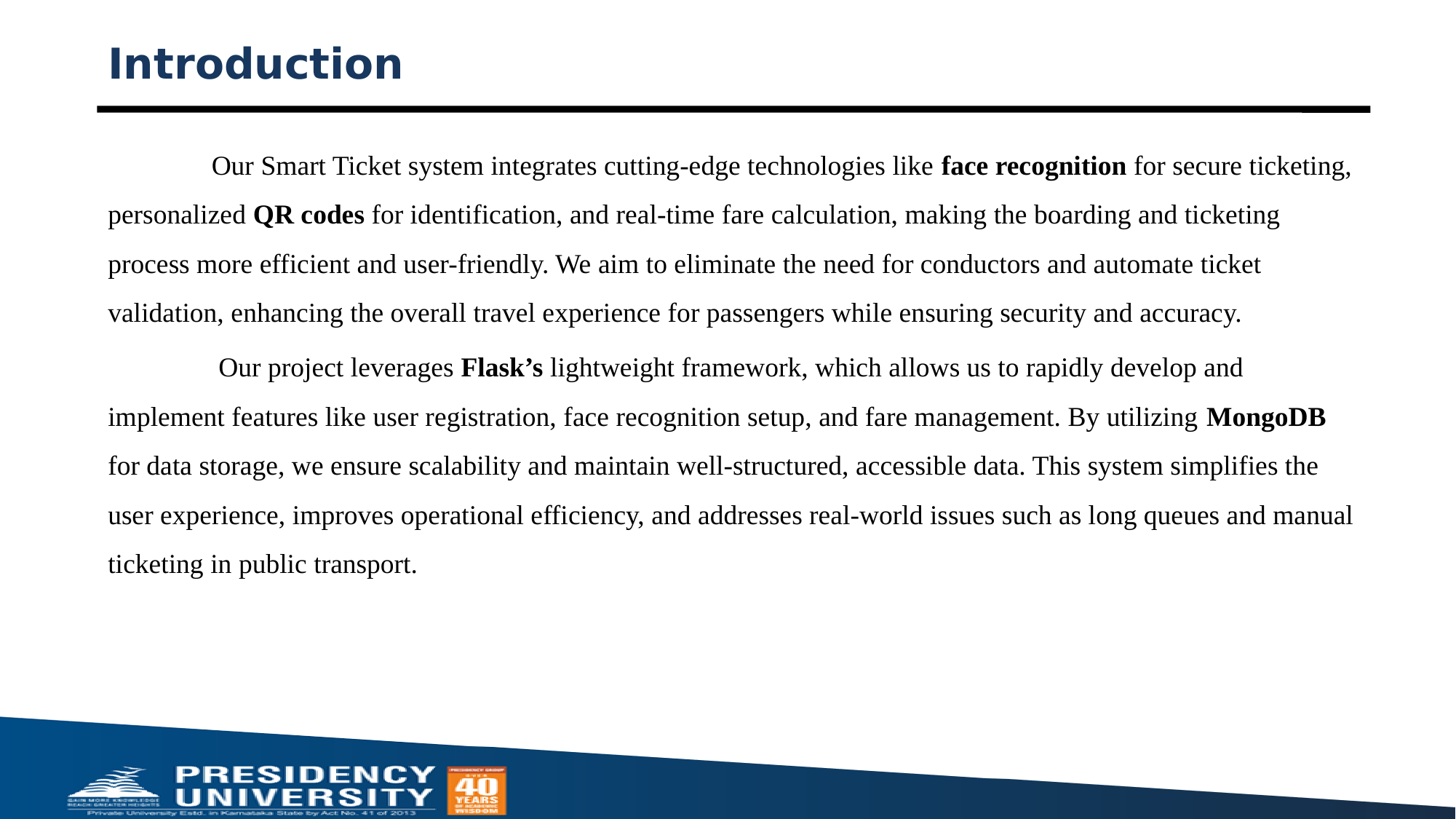

# Introduction
               Our Smart Ticket system integrates cutting-edge technologies like face recognition for secure ticketing, personalized QR codes for identification, and real-time fare calculation, making the boarding and ticketing process more efficient and user-friendly. We aim to eliminate the need for conductors and automate ticket validation, enhancing the overall travel experience for passengers while ensuring security and accuracy.
                Our project leverages Flask’s lightweight framework, which allows us to rapidly develop and implement features like user registration, face recognition setup, and fare management. By utilizing MongoDB for data storage, we ensure scalability and maintain well-structured, accessible data. This system simplifies the user experience, improves operational efficiency, and addresses real-world issues such as long queues and manual ticketing in public transport.